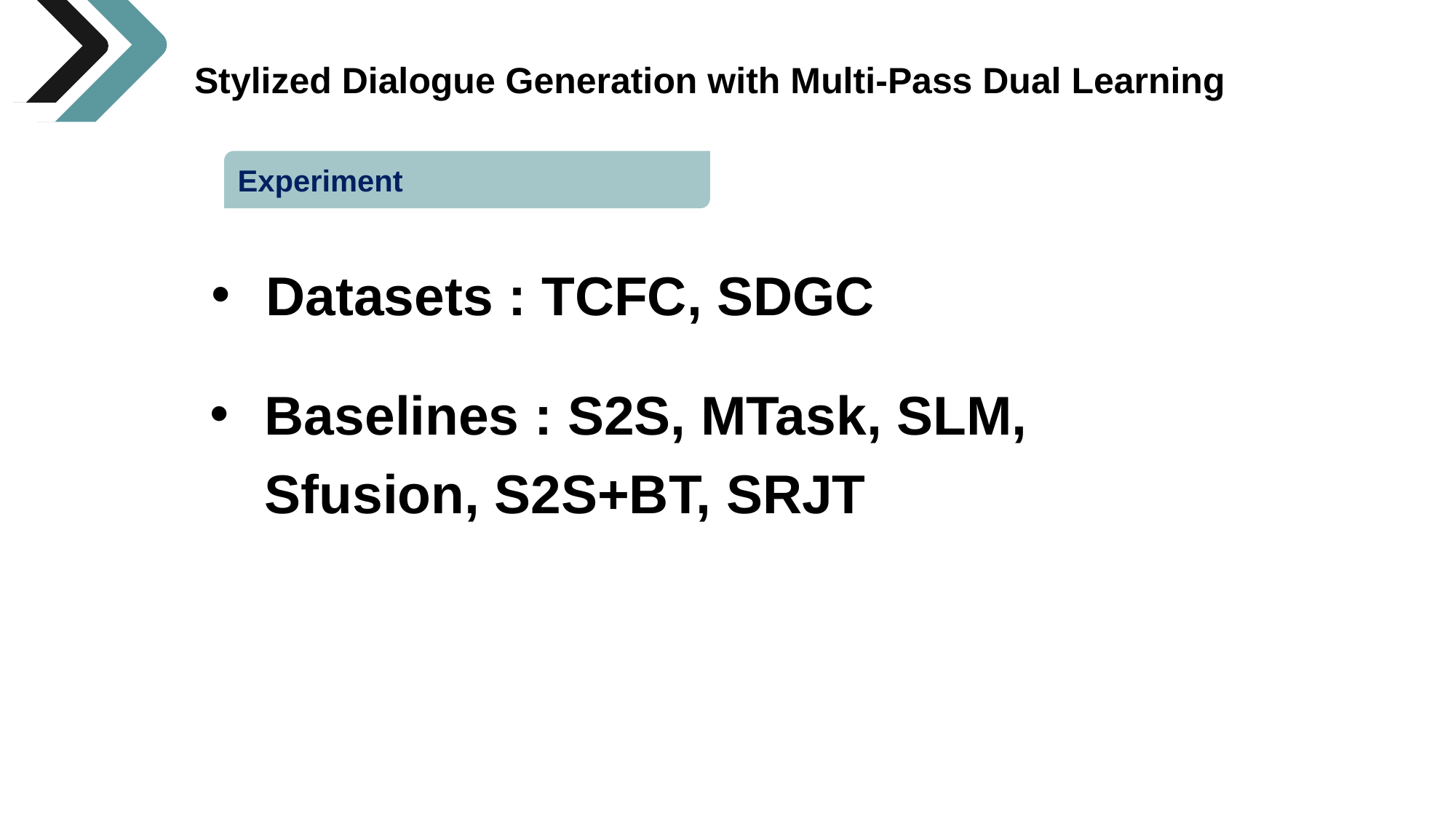

Stylized Dialogue Generation with Multi-Pass Dual Learning
Experiment
Datasets : TCFC, SDGC
Baselines : S2S, MTask, SLM, Sfusion, S2S+BT, SRJT